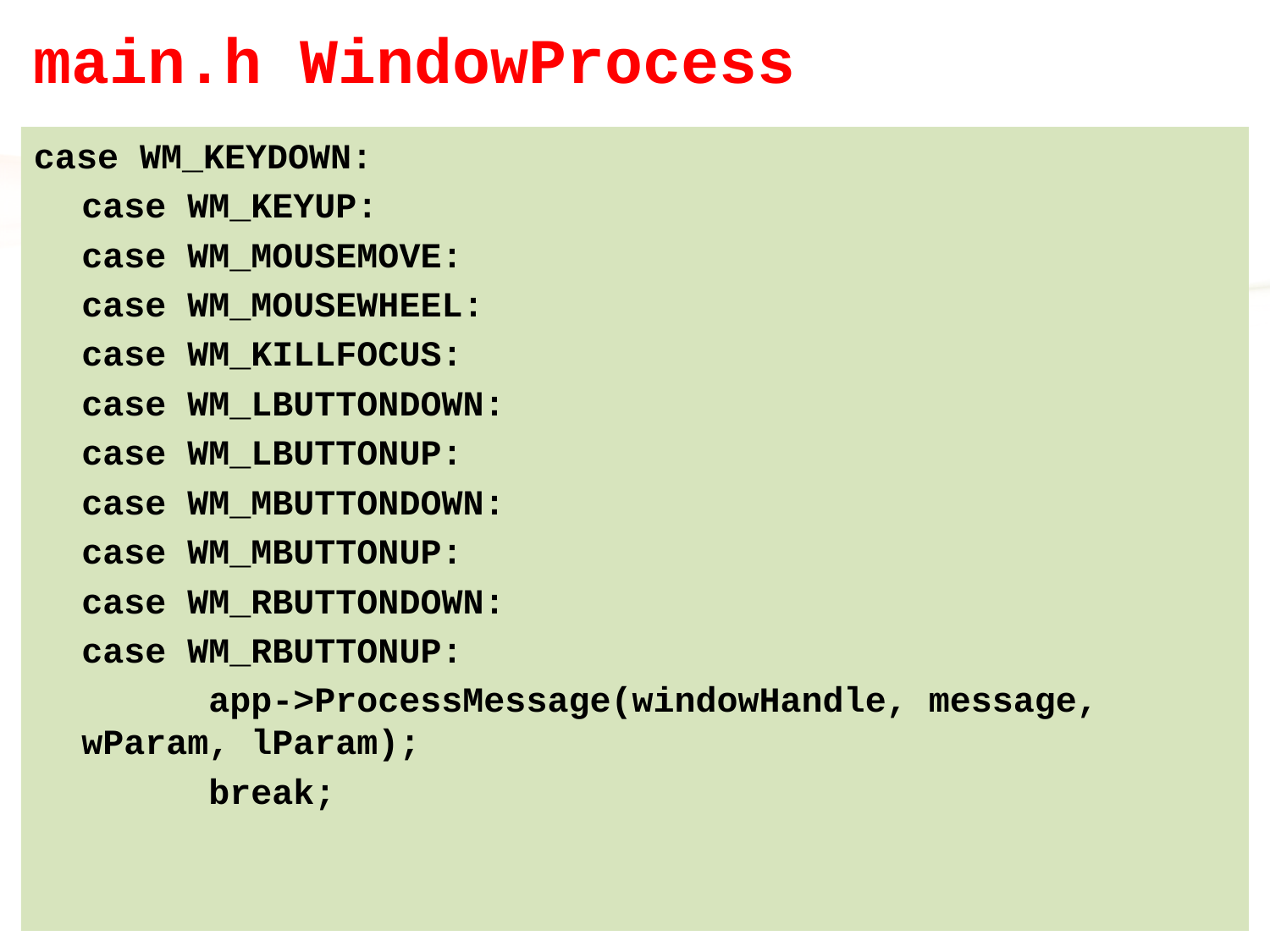

# main.h WindowProcess
case WM_KEYDOWN:
	case WM_KEYUP:
	case WM_MOUSEMOVE:
	case WM_MOUSEWHEEL:
	case WM_KILLFOCUS:
	case WM_LBUTTONDOWN:
	case WM_LBUTTONUP:
	case WM_MBUTTONDOWN:
	case WM_MBUTTONUP:
	case WM_RBUTTONDOWN:
	case WM_RBUTTONUP:
		app->ProcessMessage(windowHandle, message, wParam, lParam);
		break;